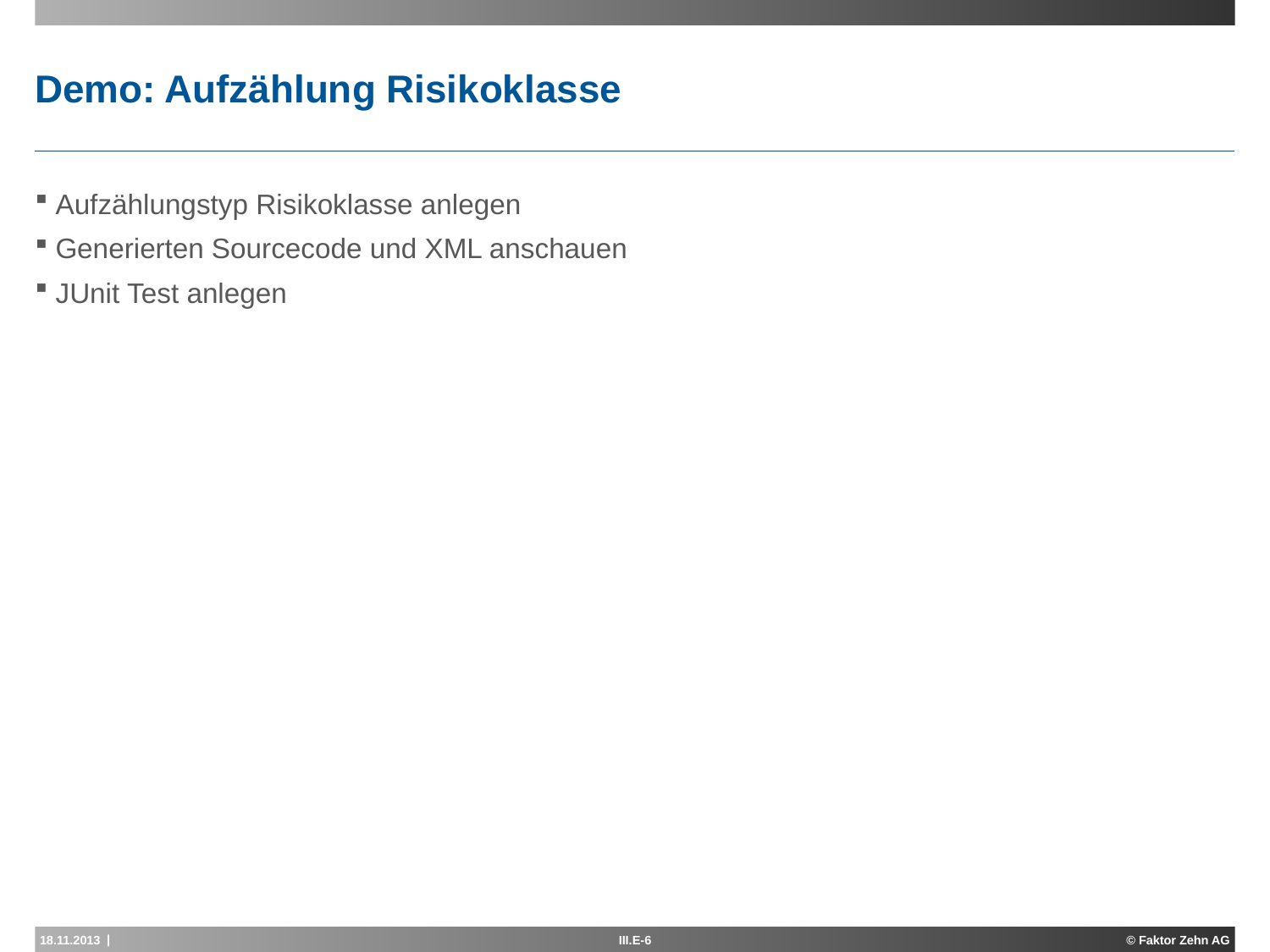

# Demo: Aufzählung Risikoklasse
 Aufzählungstyp Risikoklasse anlegen
 Generierten Sourcecode und XML anschauen
 JUnit Test anlegen

18.11.2013
III.E-6